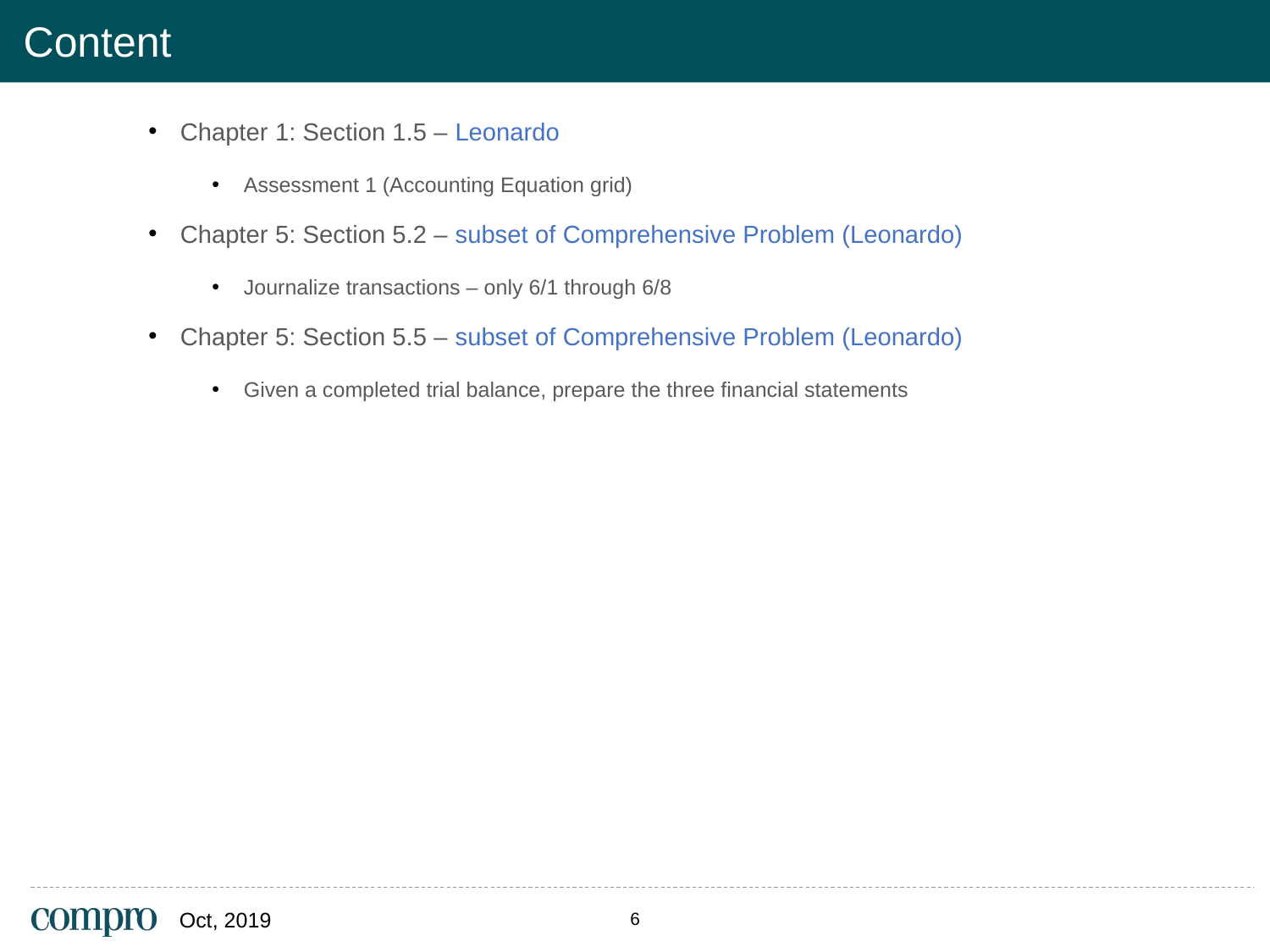

# Content
Chapter 1: Section 1.5 – Leonardo
Assessment 1 (Accounting Equation grid)
Chapter 5: Section 5.2 – subset of Comprehensive Problem (Leonardo)
Journalize transactions – only 6/1 through 6/8
Chapter 5: Section 5.5 – subset of Comprehensive Problem (Leonardo)
Given a completed trial balance, prepare the three financial statements